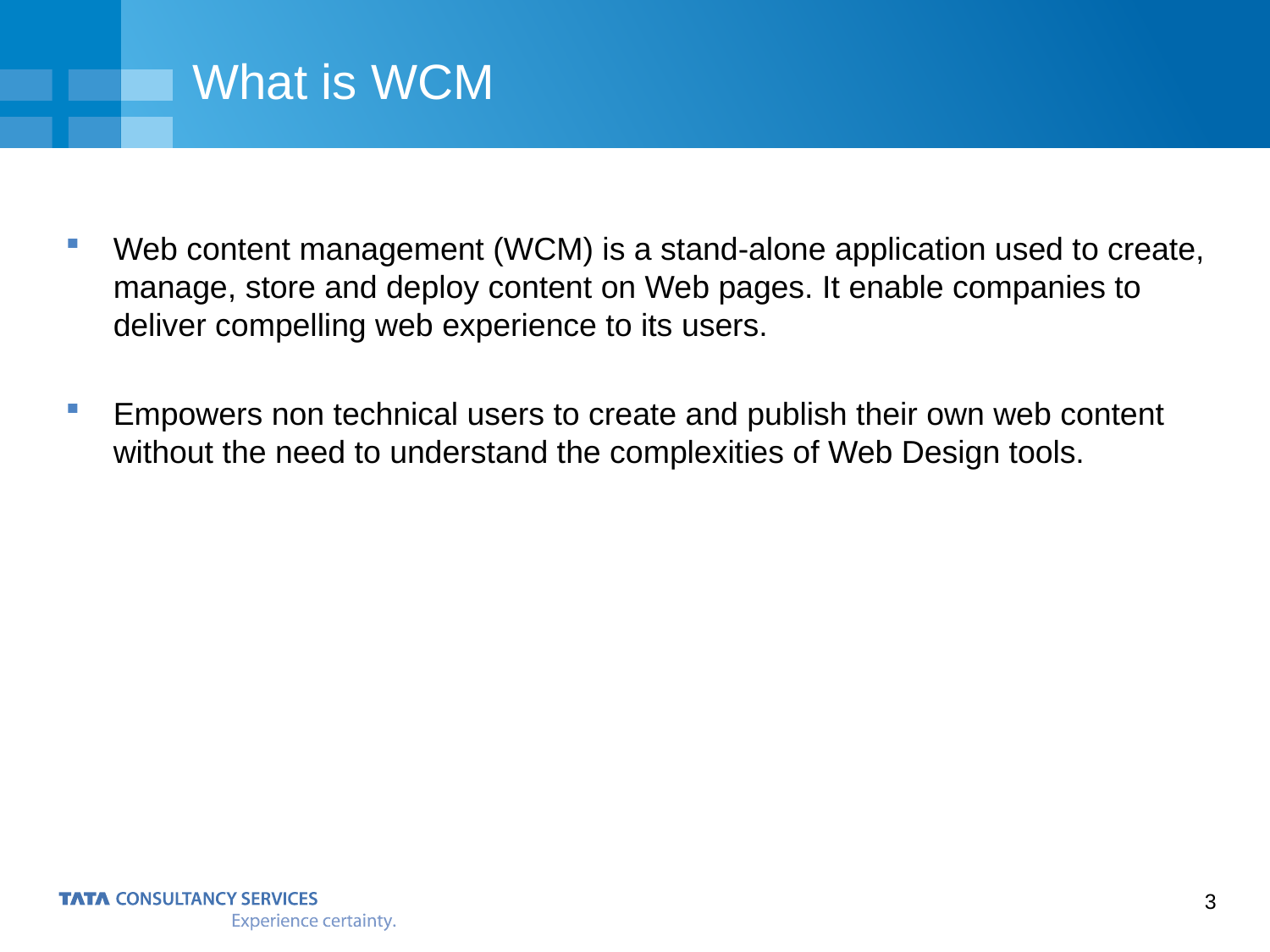

# What is WCM
Web content management (WCM) is a stand-alone application used to create, manage, store and deploy content on Web pages. It enable companies to deliver compelling web experience to its users.

Empowers non technical users to create and publish their own web content without the need to understand the complexities of Web Design tools.